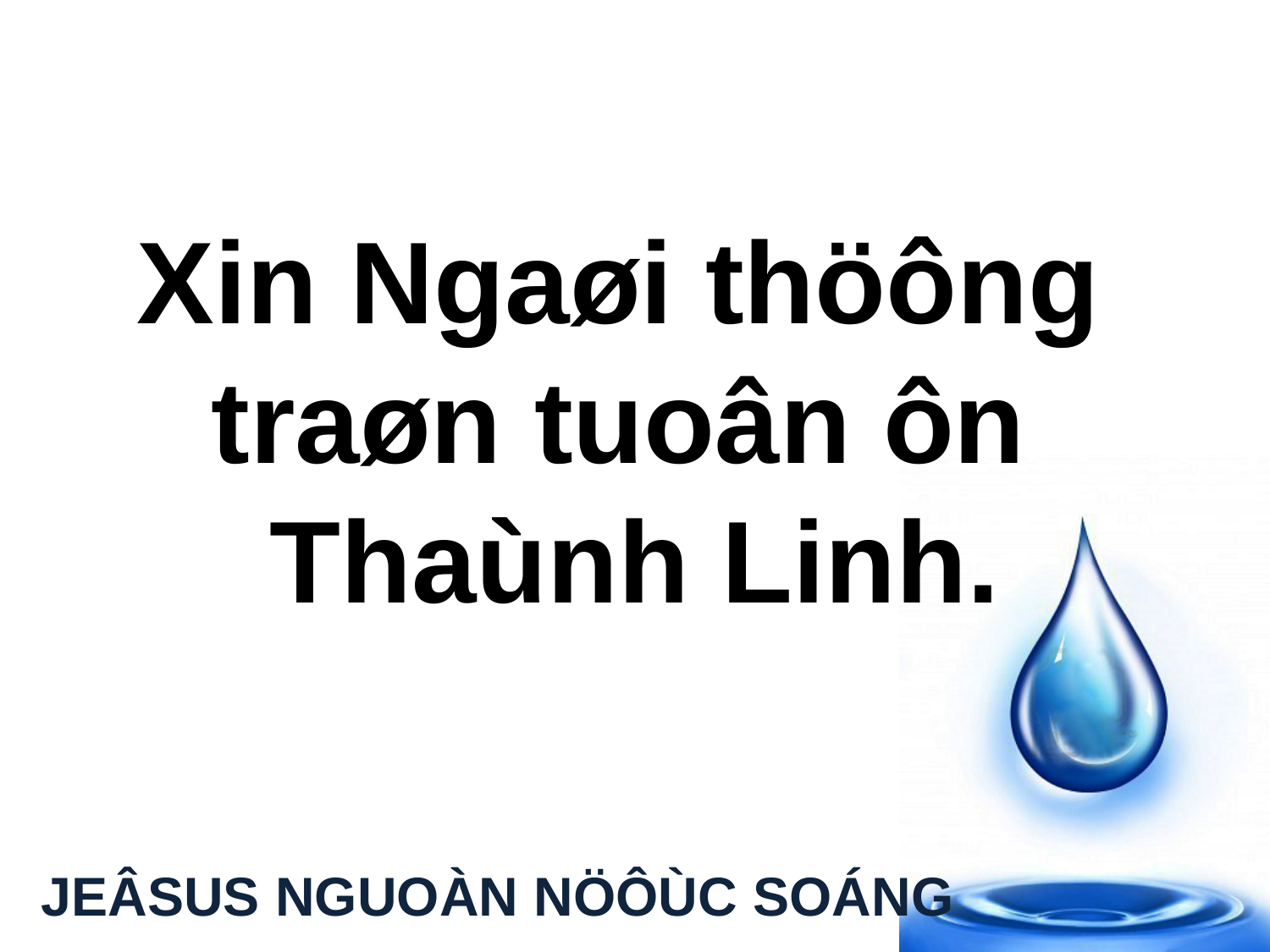

Xin Ngaøi thöông
traøn tuoân ôn
Thaùnh Linh.
JEÂSUS NGUOÀN NÖÔÙC SOÁNG